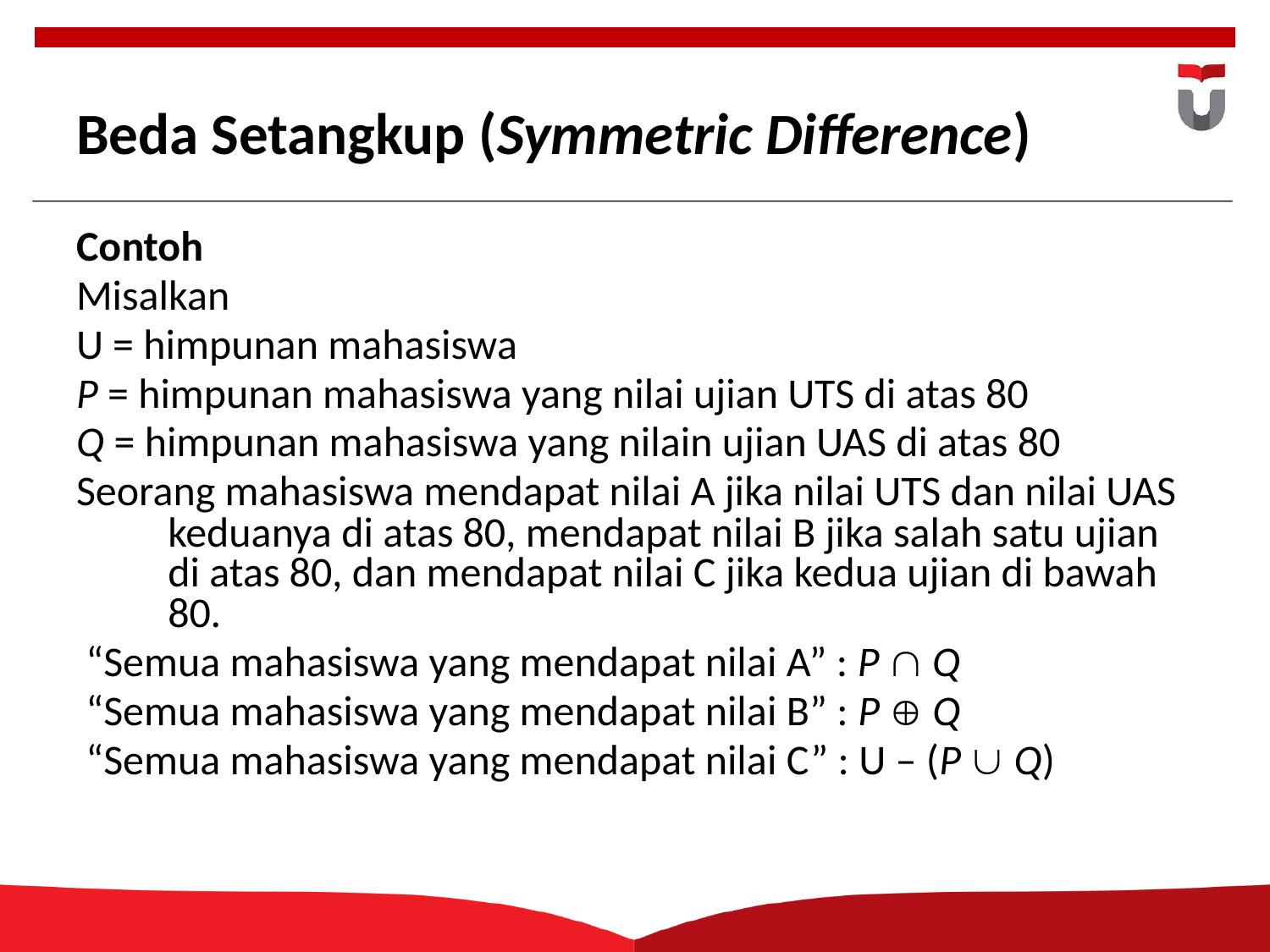

# Beda Setangkup (Symmetric Difference)
Contoh
Misalkan
U = himpunan mahasiswa
P = himpunan mahasiswa yang nilai ujian UTS di atas 80
Q = himpunan mahasiswa yang nilain ujian UAS di atas 80
Seorang mahasiswa mendapat nilai A jika nilai UTS dan nilai UAS keduanya di atas 80, mendapat nilai B jika salah satu ujian di atas 80, dan mendapat nilai C jika kedua ujian di bawah 80.
 “Semua mahasiswa yang mendapat nilai A” : P ∩ Q
 “Semua mahasiswa yang mendapat nilai B” : P ⊕ Q
 “Semua mahasiswa yang mendapat nilai C” : U – (P ∪ Q)